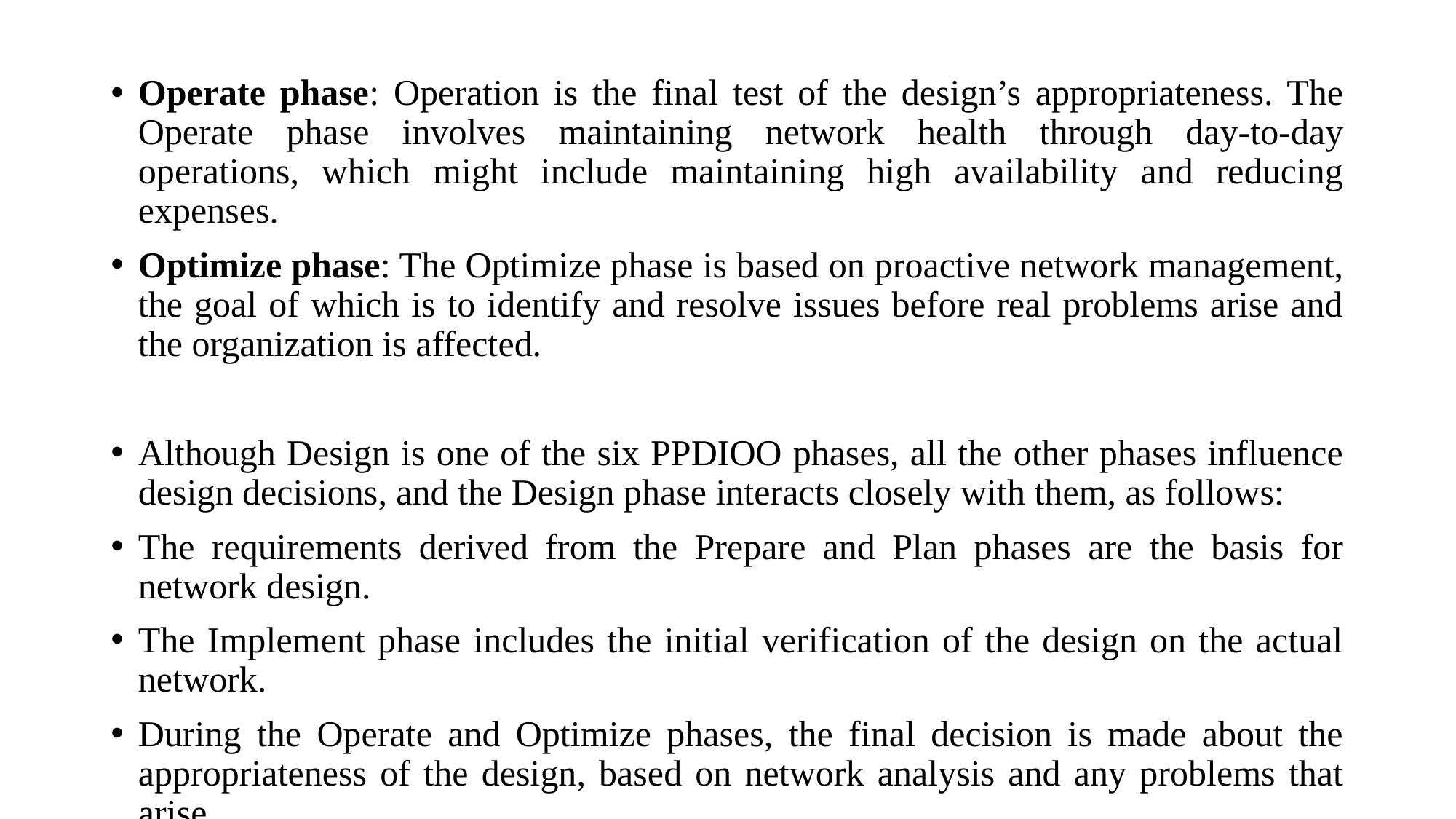

Operate phase: Operation is the final test of the design’s appropriateness. The Operate phase involves maintaining network health through day-to-day operations, which might include maintaining high availability and reducing expenses.
Optimize phase: The Optimize phase is based on proactive network management, the goal of which is to identify and resolve issues before real problems arise and the organization is affected.

Although Design is one of the six PPDIOO phases, all the other phases influence design decisions, and the Design phase interacts closely with them, as follows:
The requirements derived from the Prepare and Plan phases are the basis for network design.
The Implement phase includes the initial verification of the design on the actual network.
During the Operate and Optimize phases, the final decision is made about the appropriateness of the design, based on network analysis and any problems that arise.
The network might have to be redesigned to correct any discovered errors.